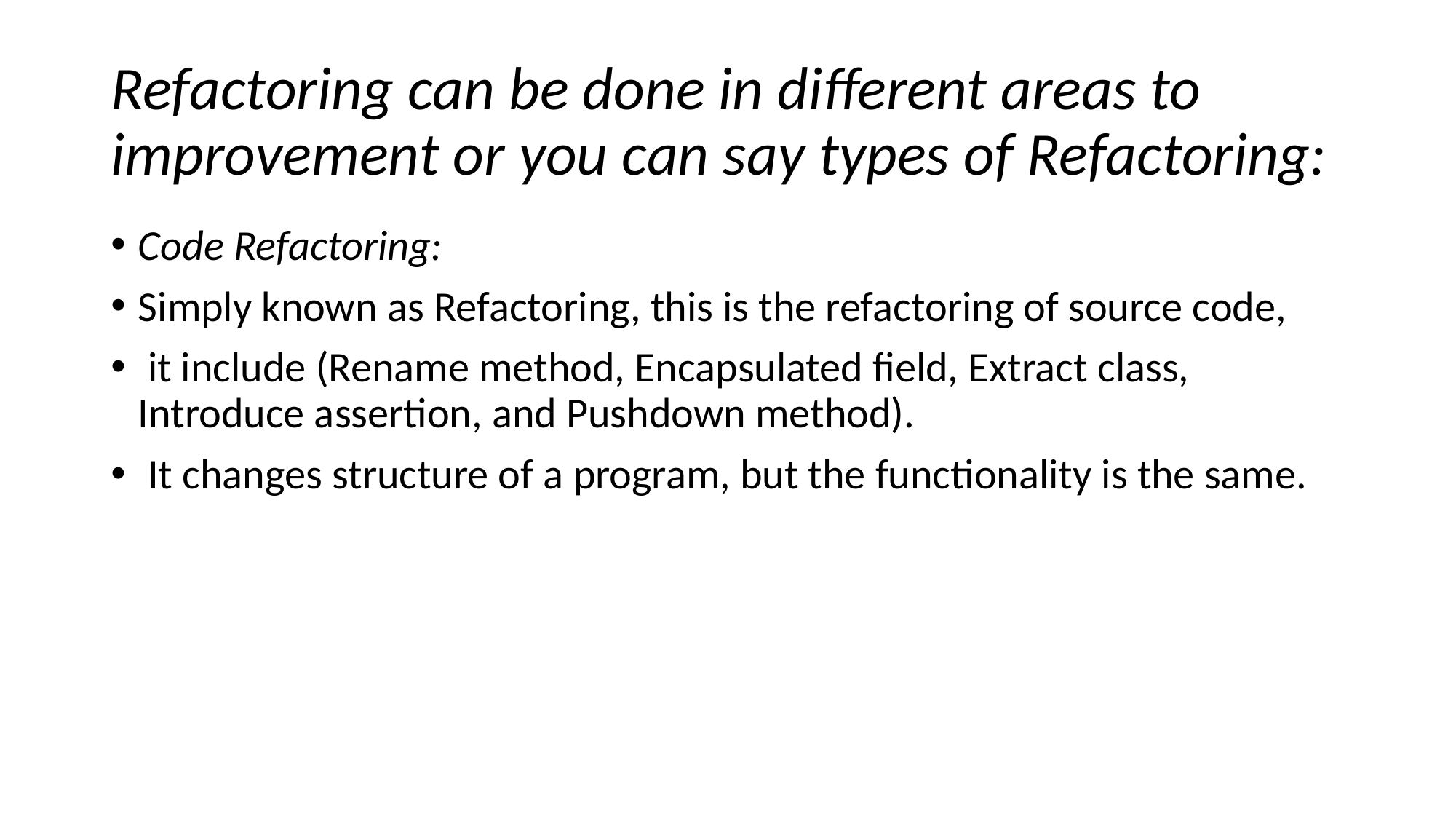

# Refactoring can be done in different areas to improvement or you can say types of Refactoring:
Code Refactoring:
Simply known as Refactoring, this is the refactoring of source code,
 it include (Rename method, Encapsulated field, Extract class, Introduce assertion, and Pushdown method).
 It changes structure of a program, but the functionality is the same.